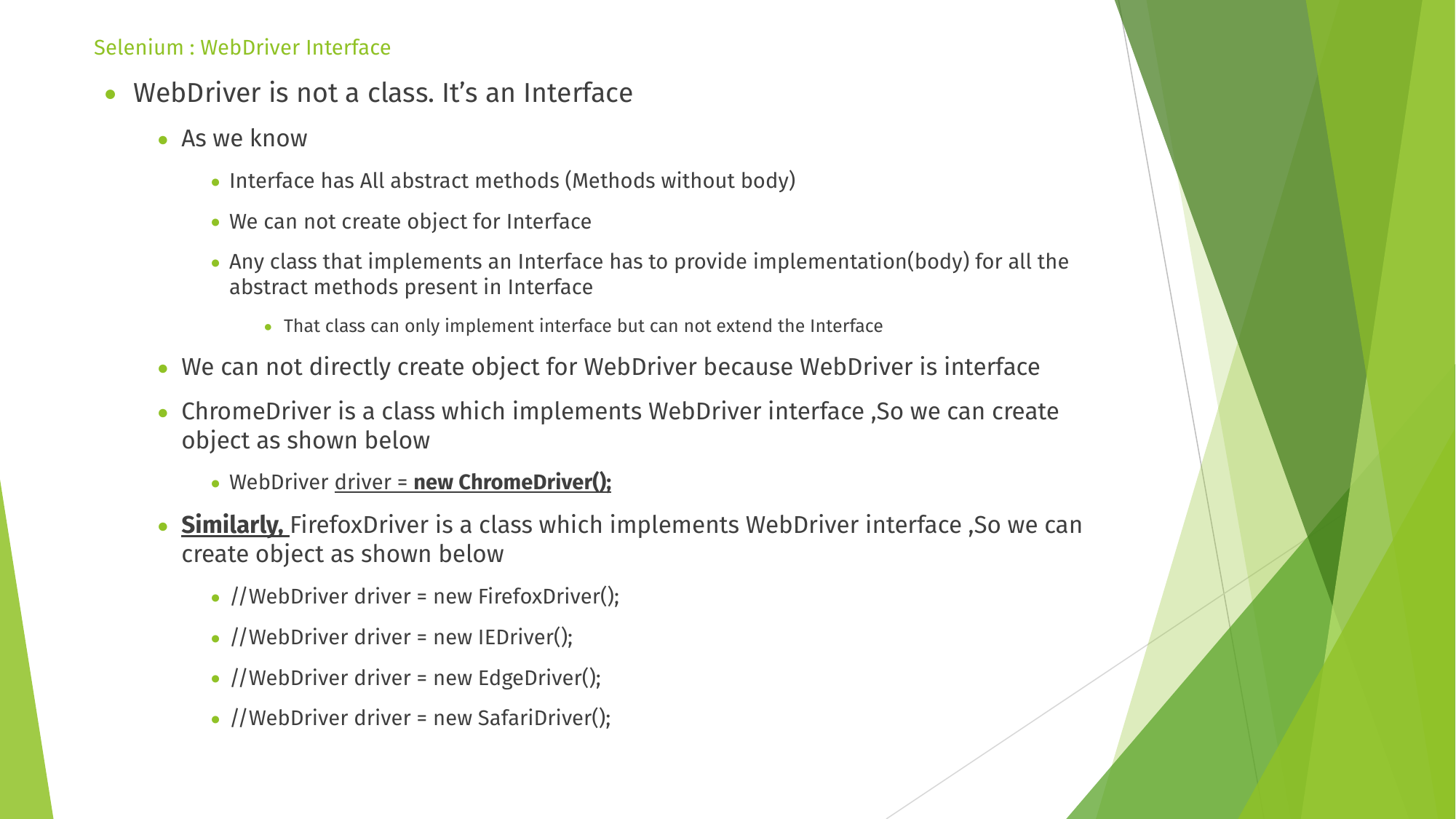

# Selenium : WebDriver Interface
WebDriver is not a class. It’s an Interface
As we know
Interface has All abstract methods (Methods without body)
We can not create object for Interface
Any class that implements an Interface has to provide implementation(body) for all the abstract methods present in Interface
That class can only implement interface but can not extend the Interface
We can not directly create object for WebDriver because WebDriver is interface
ChromeDriver is a class which implements WebDriver interface ,So we can create object as shown below
WebDriver driver = new ChromeDriver();
Similarly, FirefoxDriver is a class which implements WebDriver interface ,So we can create object as shown below
//WebDriver driver = new FirefoxDriver();
//WebDriver driver = new IEDriver();
//WebDriver driver = new EdgeDriver();
//WebDriver driver = new SafariDriver();